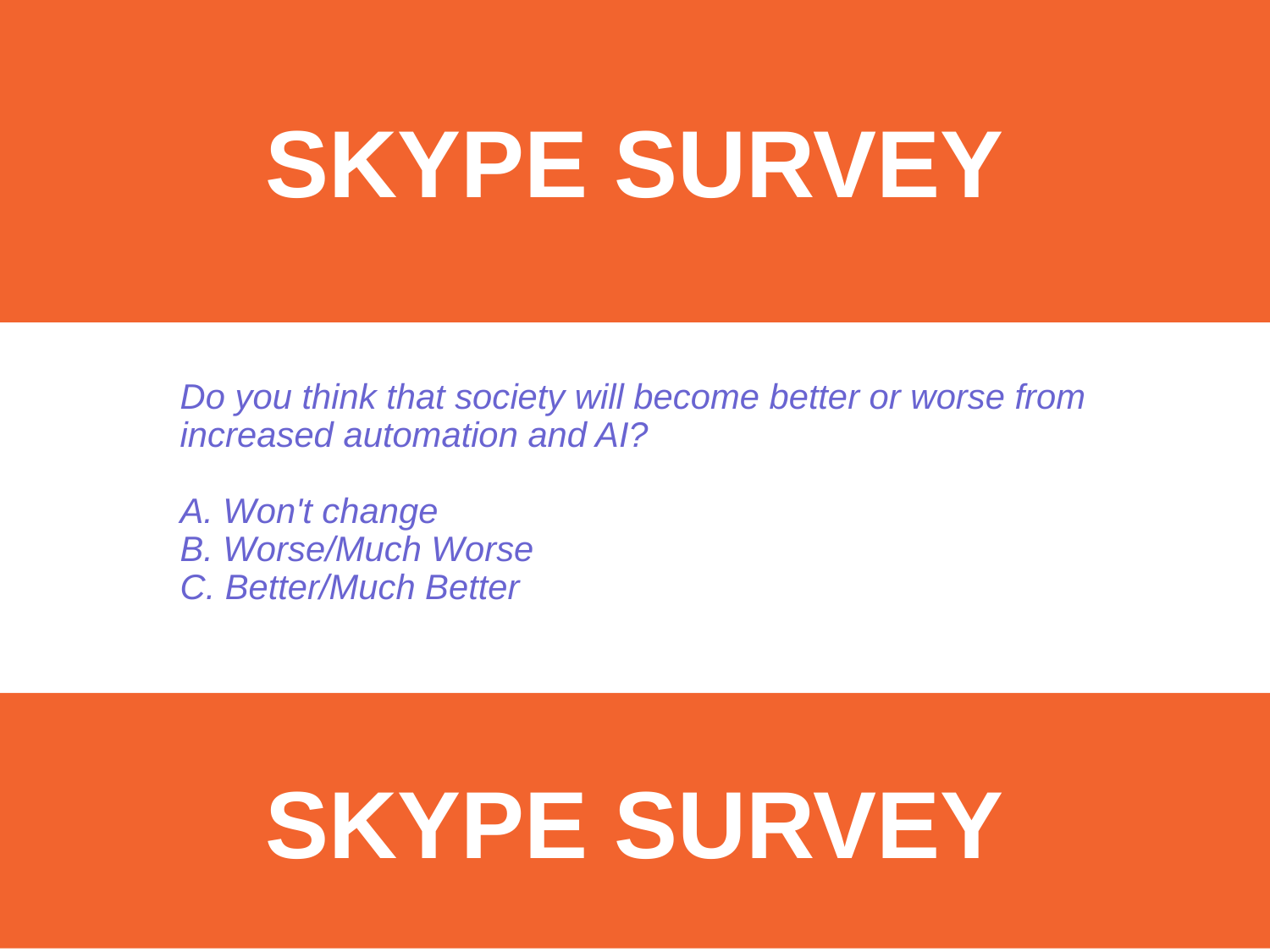

SKYPE SURVEY
# Questions
Do you think that society will become better or worse from increased automation and AI?

A. Won't change
B. Worse/Much Worse
C. Better/Much Better
SKYPE SURVEY